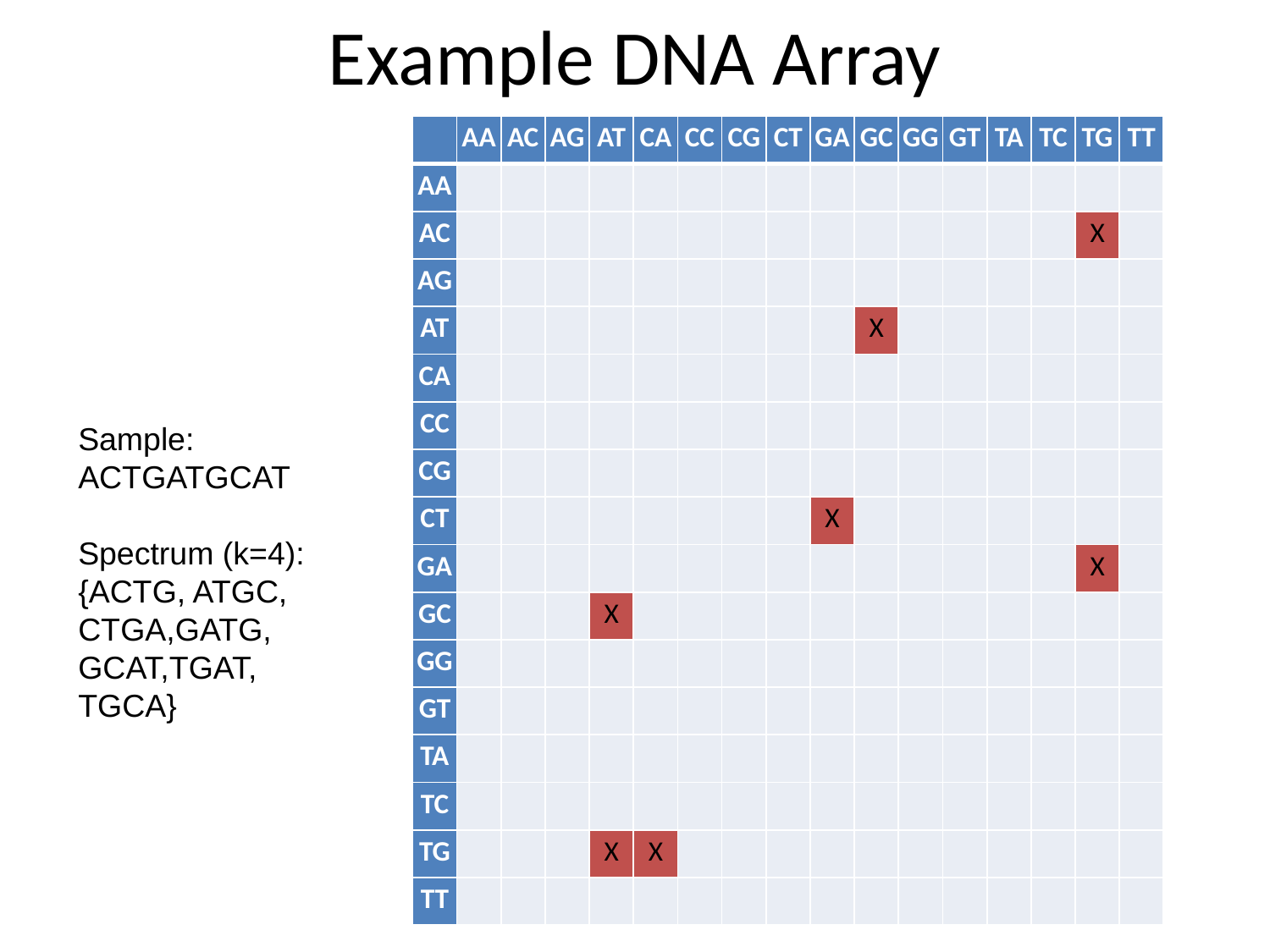

# Example DNA Array
|  | AA | AC | AG | AT | CA | CC | CG | CT | GA | GC | GG | GT | TA | TC | TG | TT |
| --- | --- | --- | --- | --- | --- | --- | --- | --- | --- | --- | --- | --- | --- | --- | --- | --- |
| AA |  |  |  |  |  |  |  |  |  |  |  |  |  |  |  |  |
| AC |  |  |  |  |  |  |  |  |  |  |  |  |  |  | X |  |
| AG |  |  |  |  |  |  |  |  |  |  |  |  |  |  |  |  |
| AT |  |  |  |  |  |  |  |  |  | X |  |  |  |  |  |  |
| CA |  |  |  |  |  |  |  |  |  |  |  |  |  |  |  |  |
| CC |  |  |  |  |  |  |  |  |  |  |  |  |  |  |  |  |
| CG |  |  |  |  |  |  |  |  |  |  |  |  |  |  |  |  |
| CT |  |  |  |  |  |  |  |  | X |  |  |  |  |  |  |  |
| GA |  |  |  |  |  |  |  |  |  |  |  |  |  |  | X |  |
| GC |  |  |  | X |  |  |  |  |  |  |  |  |  |  |  |  |
| GG |  |  |  |  |  |  |  |  |  |  |  |  |  |  |  |  |
| GT |  |  |  |  |  |  |  |  |  |  |  |  |  |  |  |  |
| TA |  |  |  |  |  |  |  |  |  |  |  |  |  |  |  |  |
| TC |  |  |  |  |  |  |  |  |  |  |  |  |  |  |  |  |
| TG |  |  |  | X | X |  |  |  |  |  |  |  |  |  |  |  |
| TT |  |  |  |  |  |  |  |  |  |  |  |  |  |  |  |  |
Sample:
ACTGATGCAT

Spectrum (k=4):
{ACTG, ATGC,
CTGA,GATG,
GCAT,TGAT,
TGCA}